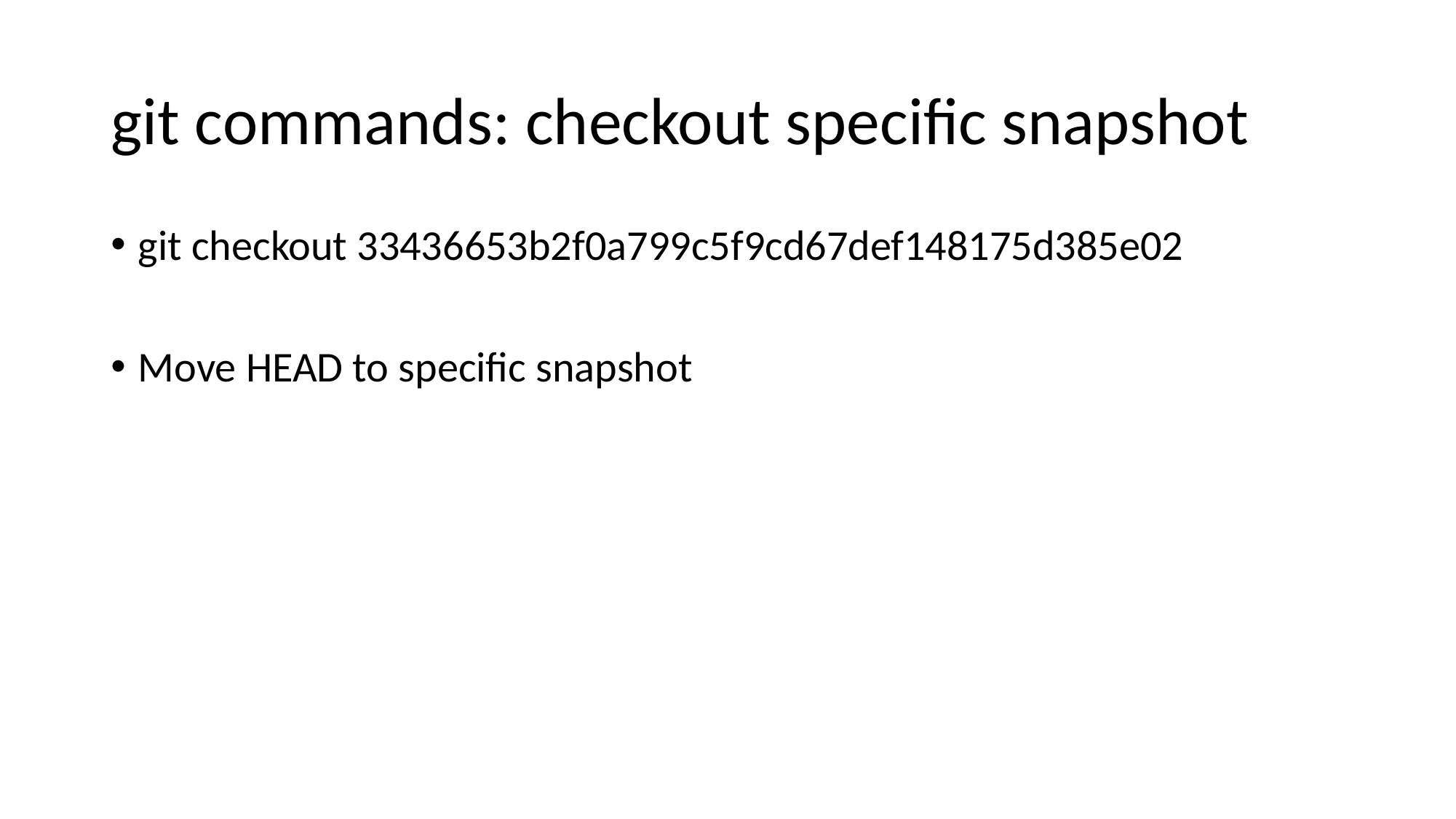

# git commands: checkout specific snapshot
git checkout 33436653b2f0a799c5f9cd67def148175d385e02

Move HEAD to specific snapshot